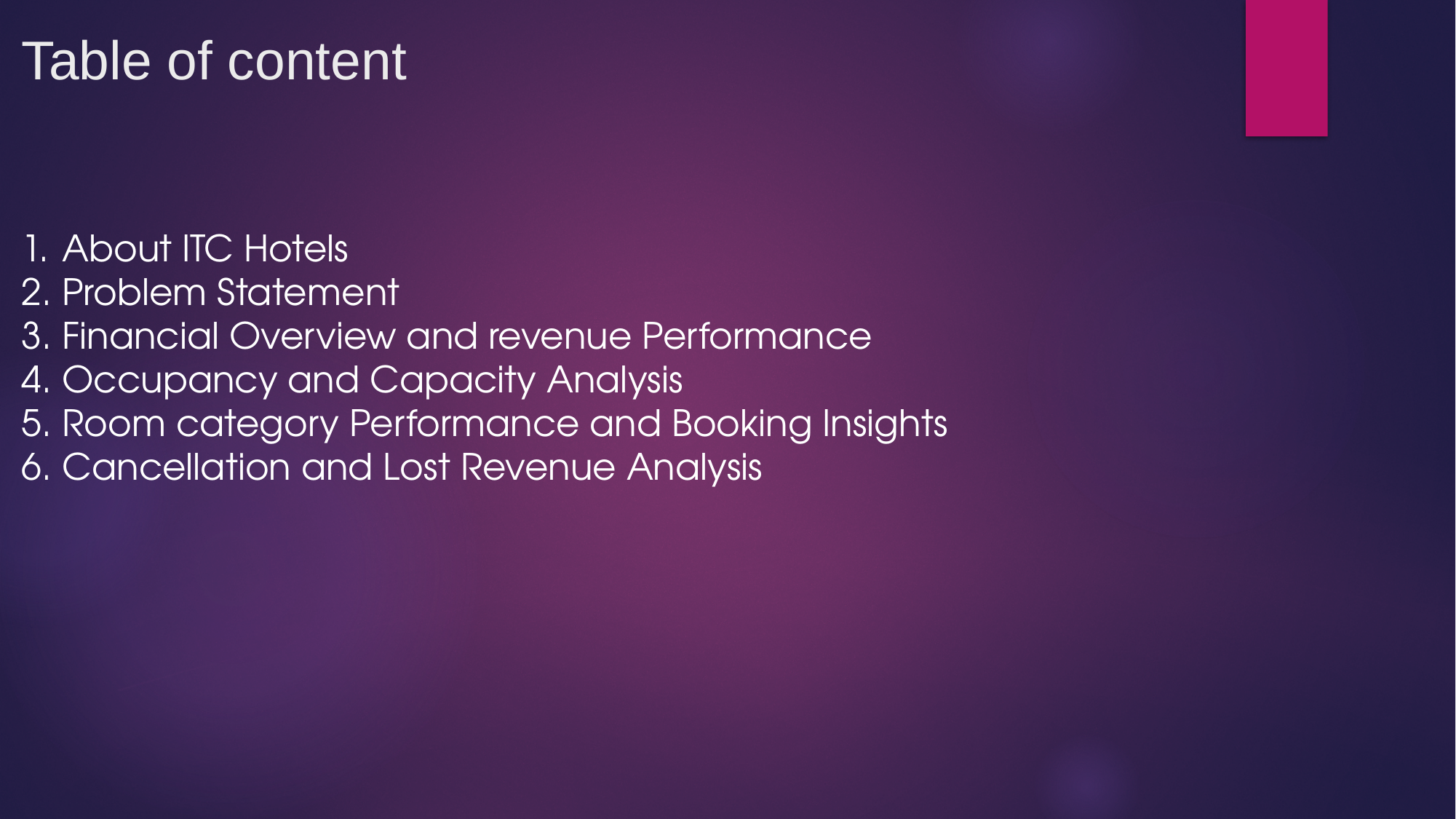

# Table of content
About ITC Hotels
Problem Statement
Financial Overview and revenue Performance
Occupancy and Capacity Analysis
Room category Performance and Booking Insights
Cancellation and Lost Revenue Analysis